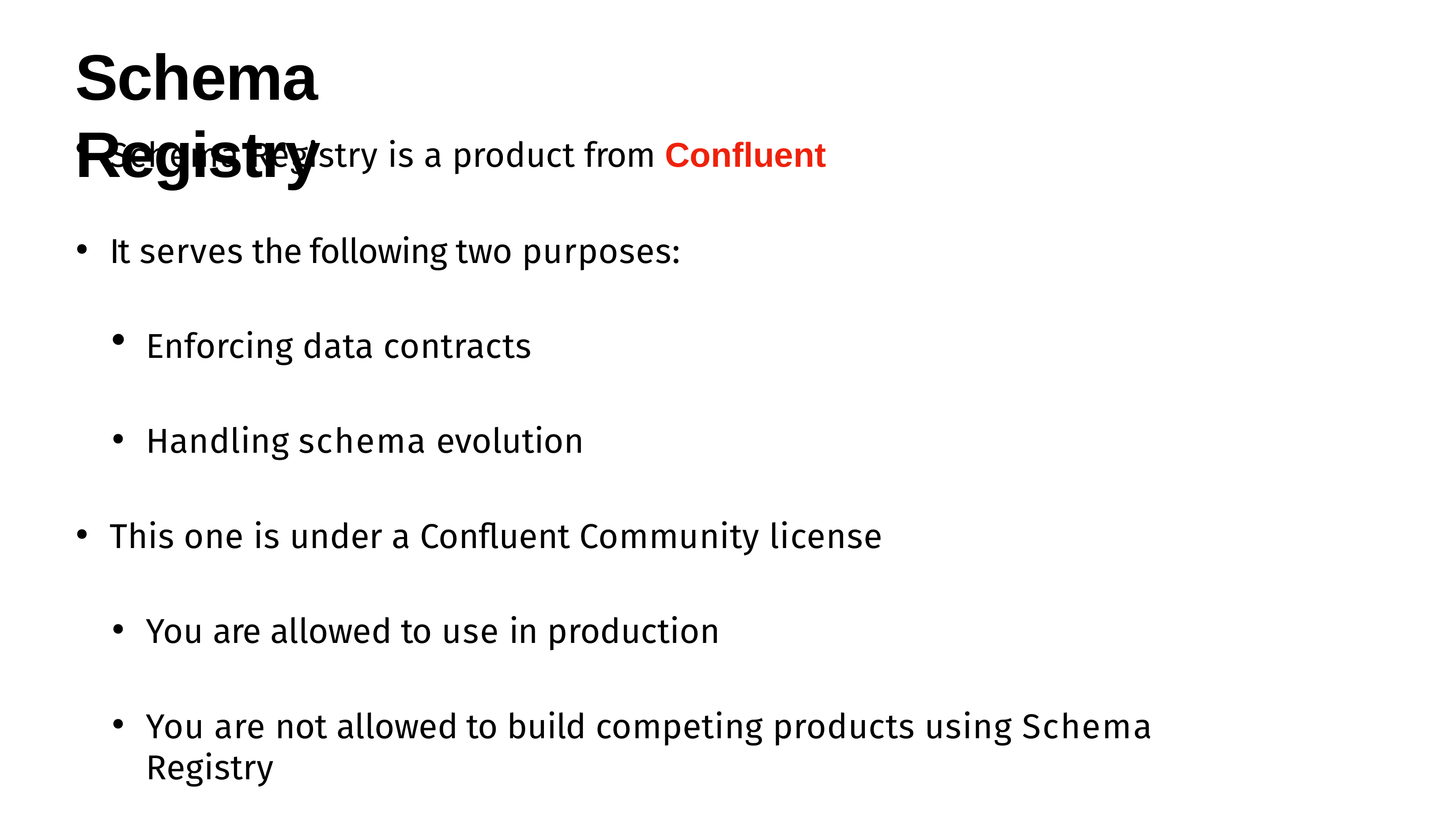

# Schema Registry
Schema Registry is a product from Confluent

It serves the following two purposes:

Enforcing data contracts

Handling schema evolution

This one is under a Confluent Community license

You are allowed to use in production

You are not allowed to build competing products using Schema Registry